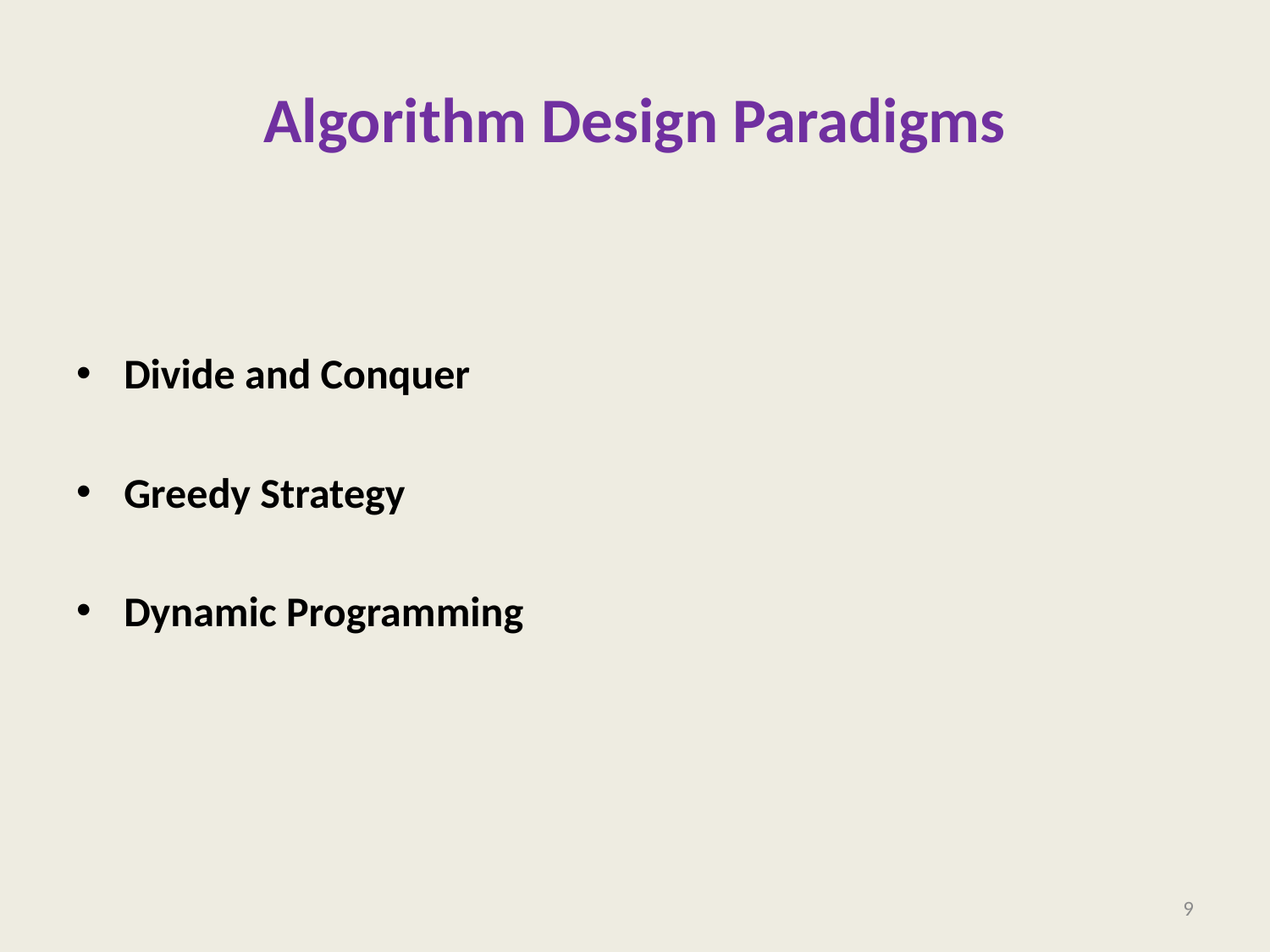

# Algorithm Design Paradigms

Divide and Conquer

Greedy Strategy

Dynamic Programming
9